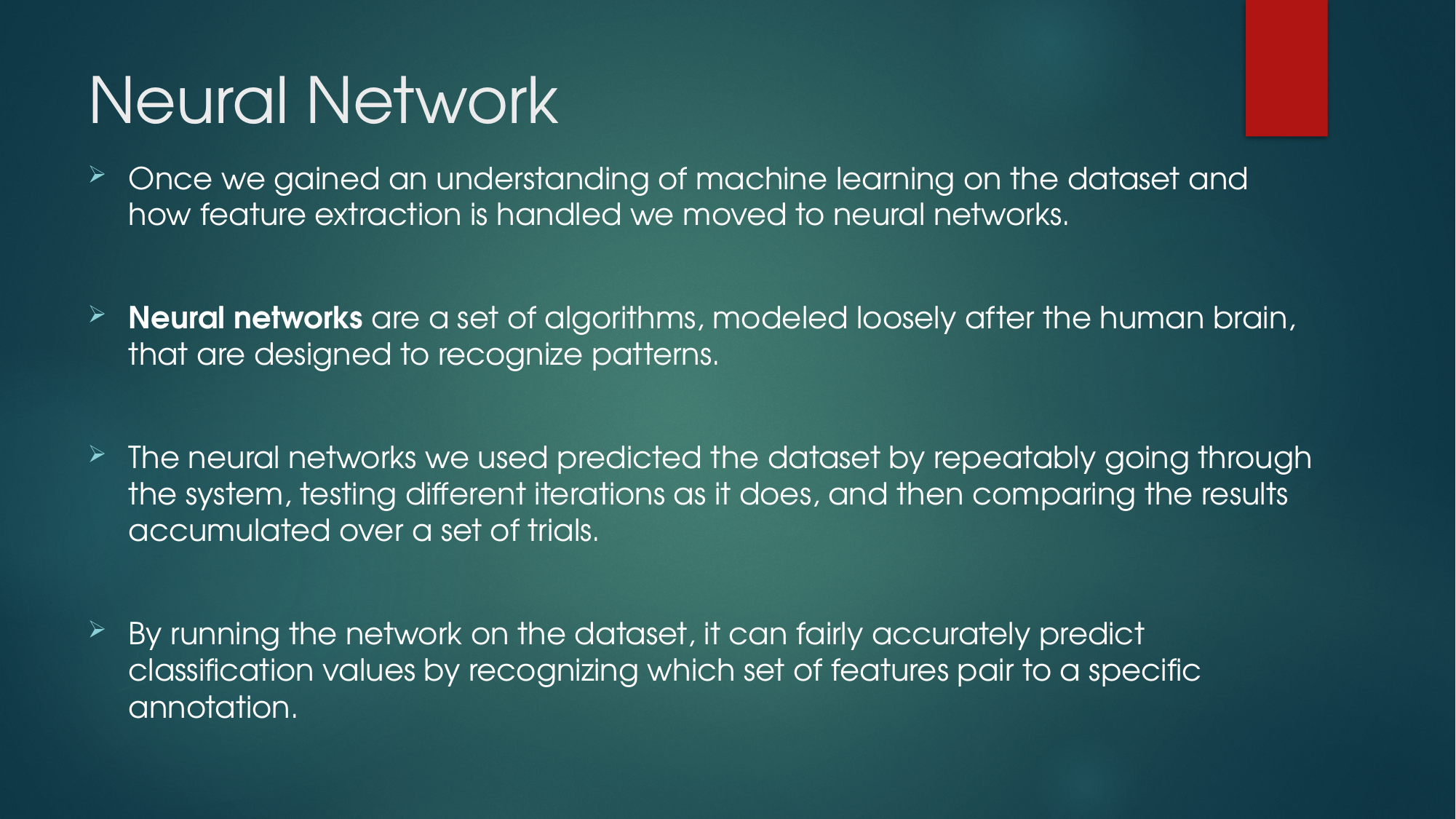

# Neural Network
Once we gained an understanding of machine learning on the dataset and how feature extraction is handled we moved to neural networks.

Neural networks are a set of algorithms, modeled loosely after the human brain, that are designed to recognize patterns.

The neural networks we used predicted the dataset by repeatably going through the system, testing different iterations as it does, and then comparing the results accumulated over a set of trials.

By running the network on the dataset, it can fairly accurately predict classification values by recognizing which set of features pair to a specific annotation.